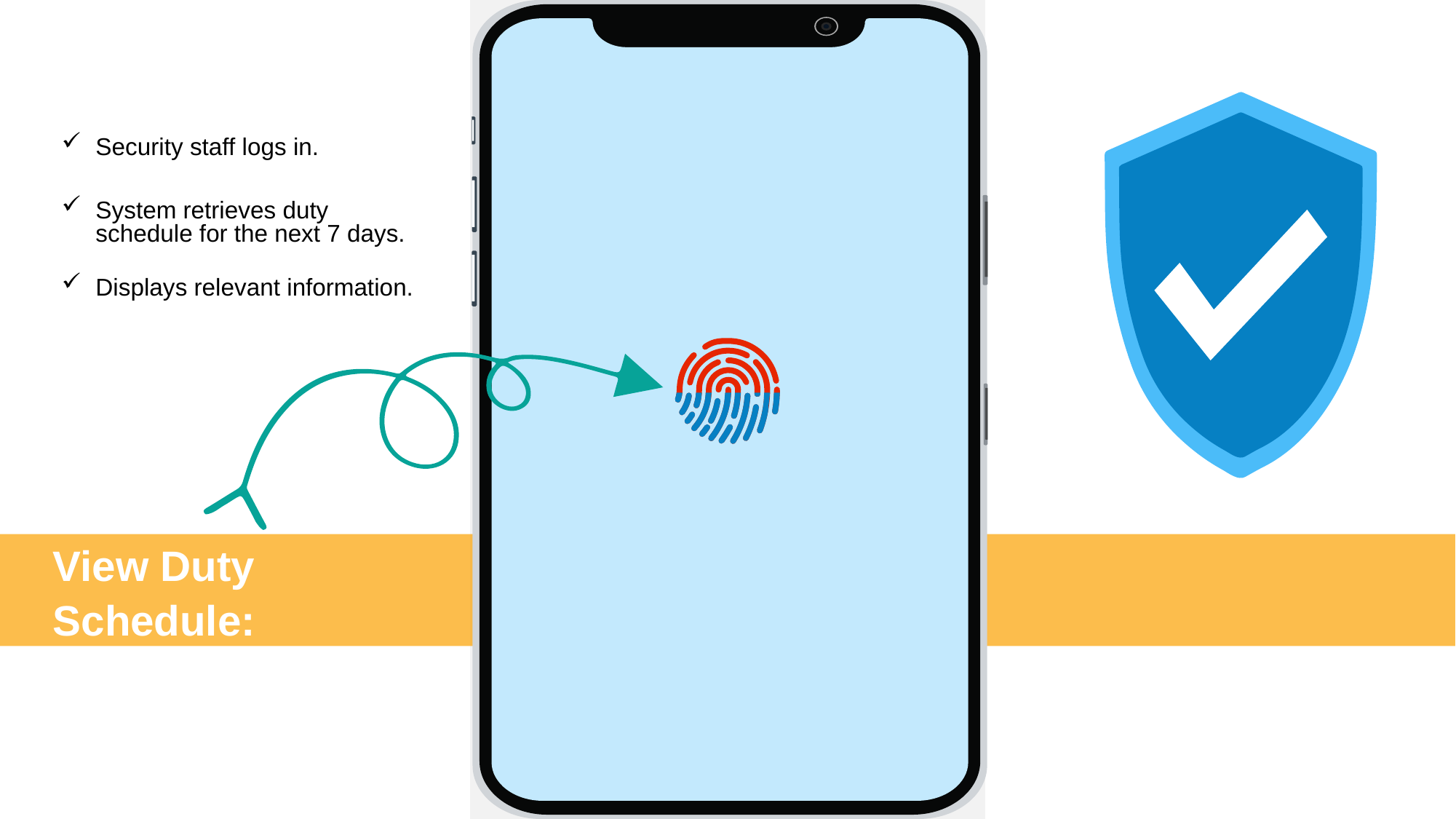

Security staff logs in.
System retrieves duty schedule for the next 7 days.
Displays relevant information.

View Duty Schedule: